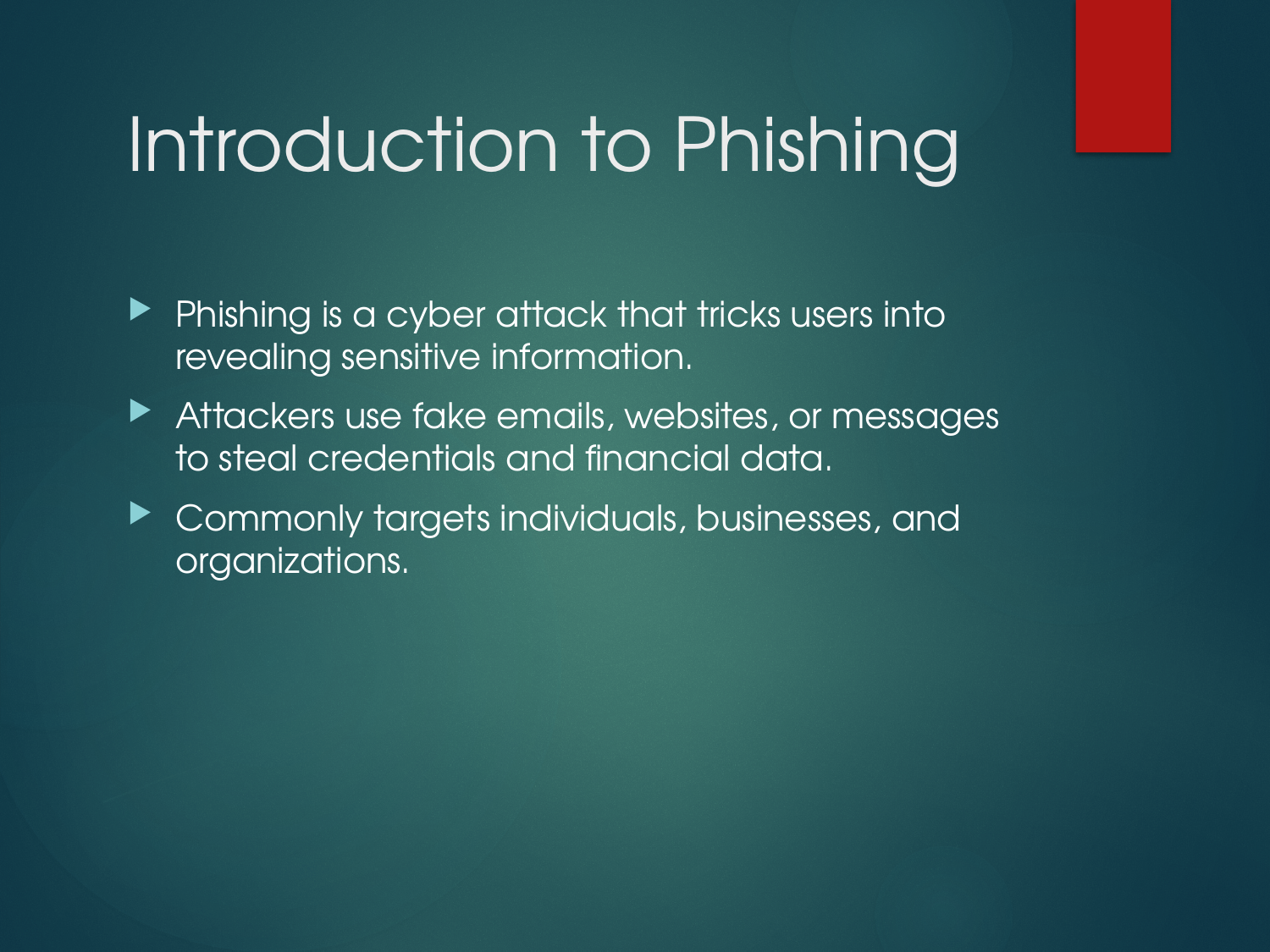

# Introduction to Phishing
Phishing is a cyber attack that tricks users into revealing sensitive information.
Attackers use fake emails, websites, or messages to steal credentials and financial data.
Commonly targets individuals, businesses, and organizations.